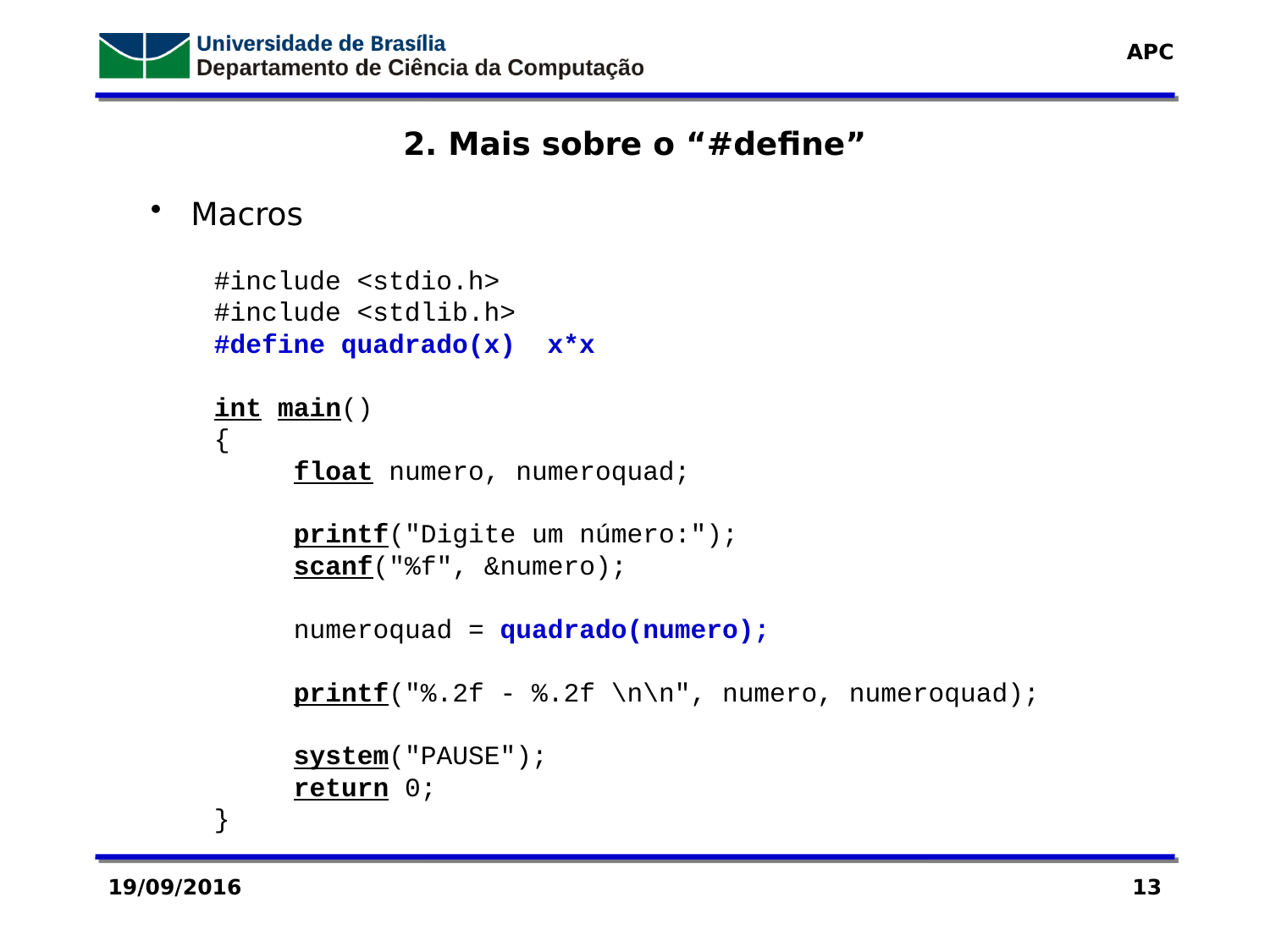

2. Mais sobre o “#define”
 Macros

#include <stdio.h>
#include <stdlib.h>
#define quadrado(x)  x*x

int main()
{
     float numero, numeroquad;

     printf("Digite um número:");
     scanf("%f", &numero);

     numeroquad = quadrado(numero);

     printf("%.2f - %.2f \n\n", numero, numeroquad);

     system("PAUSE");
     return 0;
}
19/09/2016
13